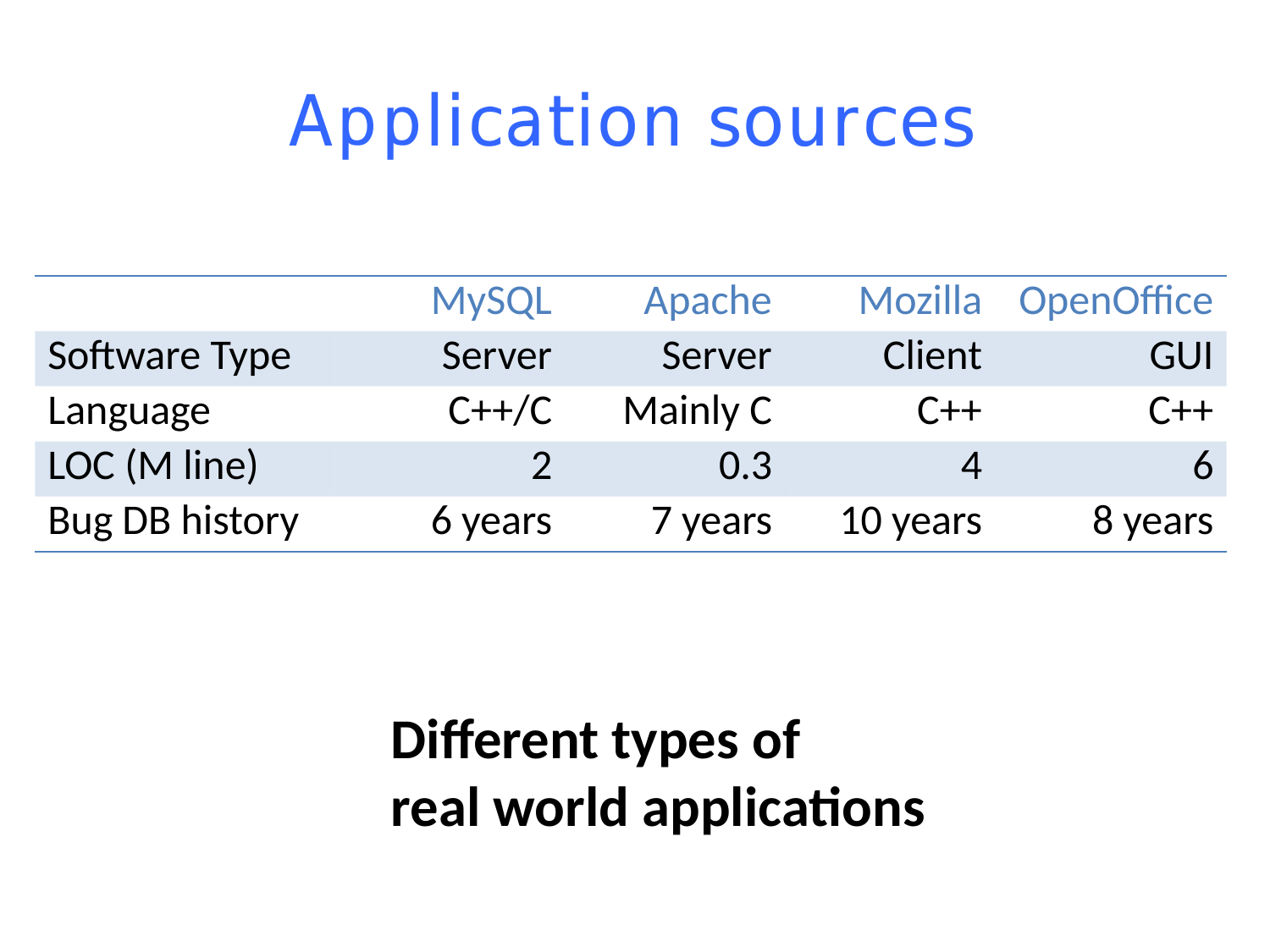

# Application sources
|  | MySQL | Apache | Mozilla | OpenOffice |
| --- | --- | --- | --- | --- |
| Software Type | Server | Server | Client | GUI |
| Language | C++/C | Mainly C | C++ | C++ |
| LOC (M line) | 2 | 0.3 | 4 | 6 |
| Bug DB history | 6 years | 7 years | 10 years | 8 years |
Different types of
real world applications